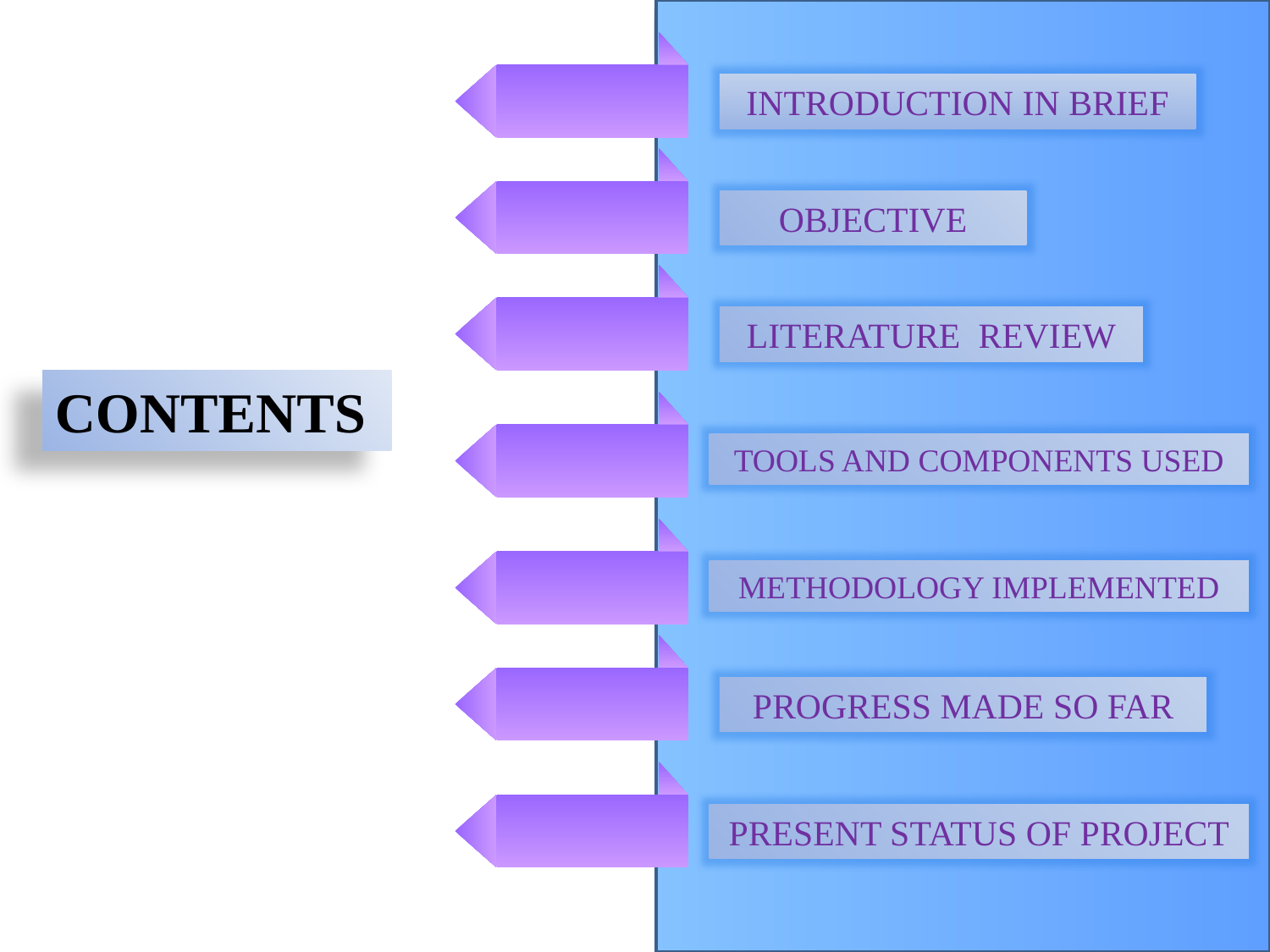

INTRODUCTION IN BRIEF

OBJECTIVE

LITERATURE  REVIEW
CONTENTS

TOOLS AND COMPONENTS USED

METHODOLOGY IMPLEMENTED

PROGRESS MADE SO FAR

PRESENT STATUS OF PROJECT